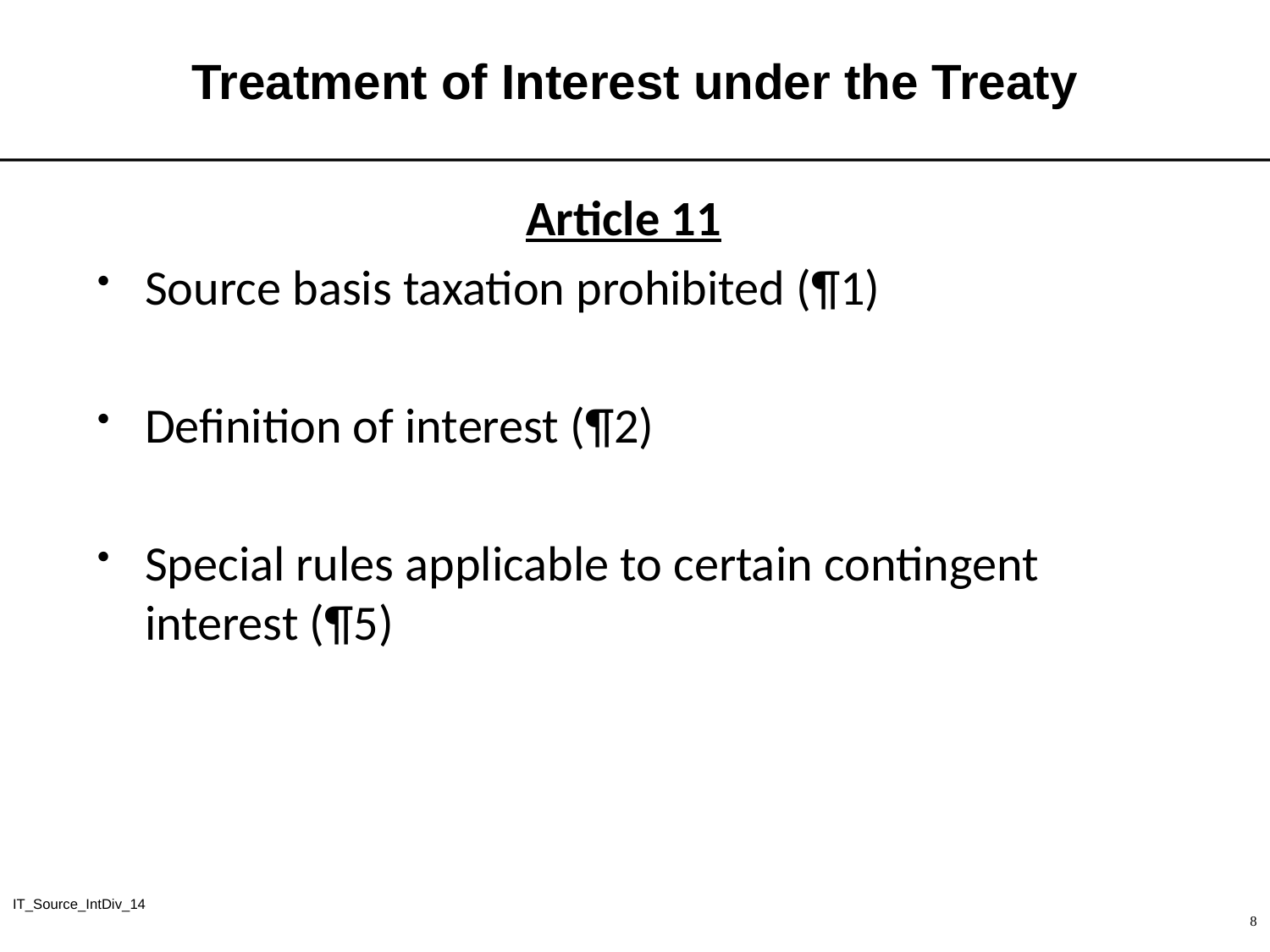

# Treatment of Interest under the Treaty
Article 11
Source basis taxation prohibited (¶1)

Definition of interest (¶2)

Special rules applicable to certain contingent interest (¶5)
IT_Source_IntDiv_14
8